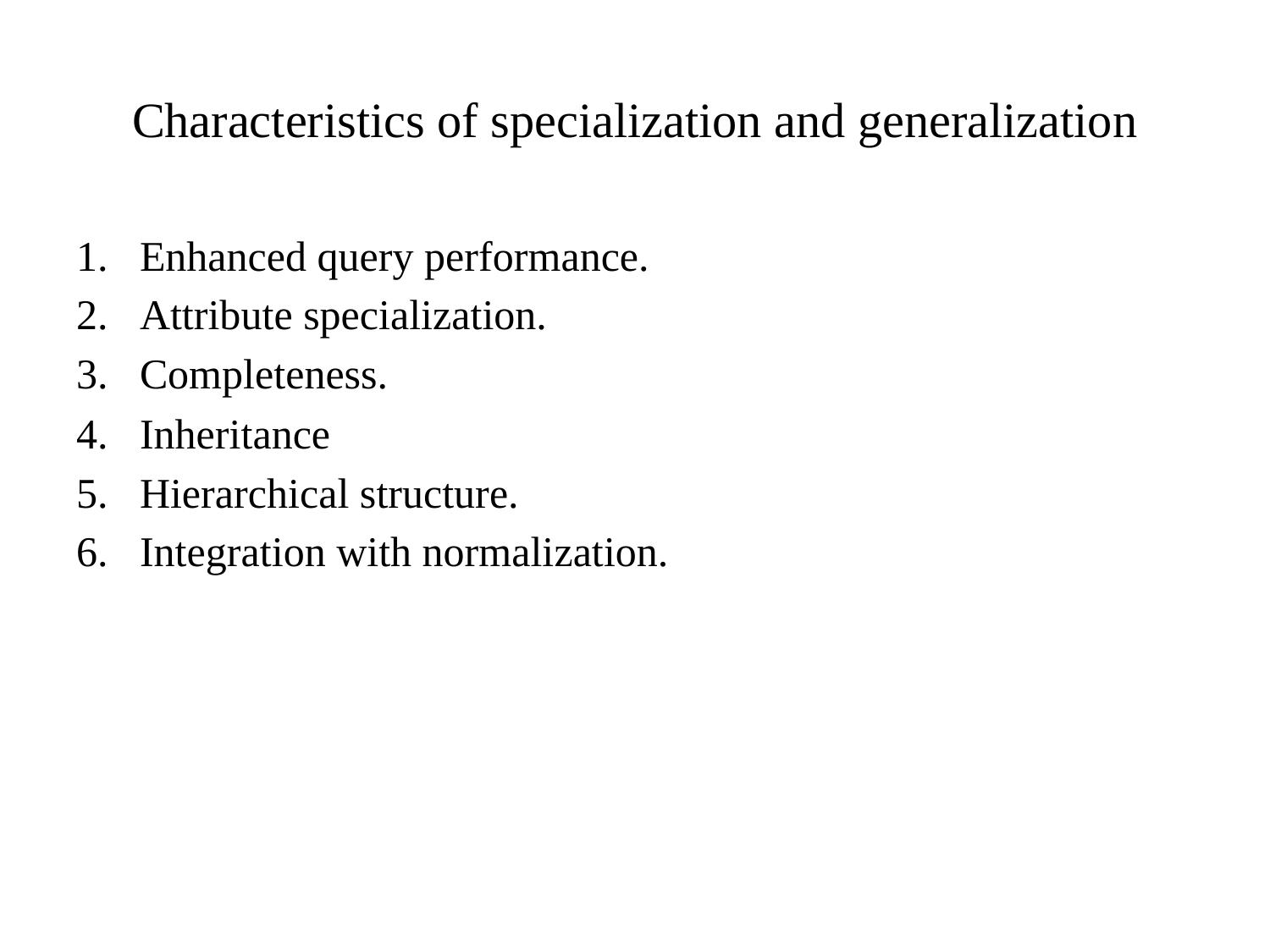

# Characteristics of specialization and generalization
Enhanced query performance.
Attribute specialization.
Completeness.
Inheritance
Hierarchical structure.
Integration with normalization.